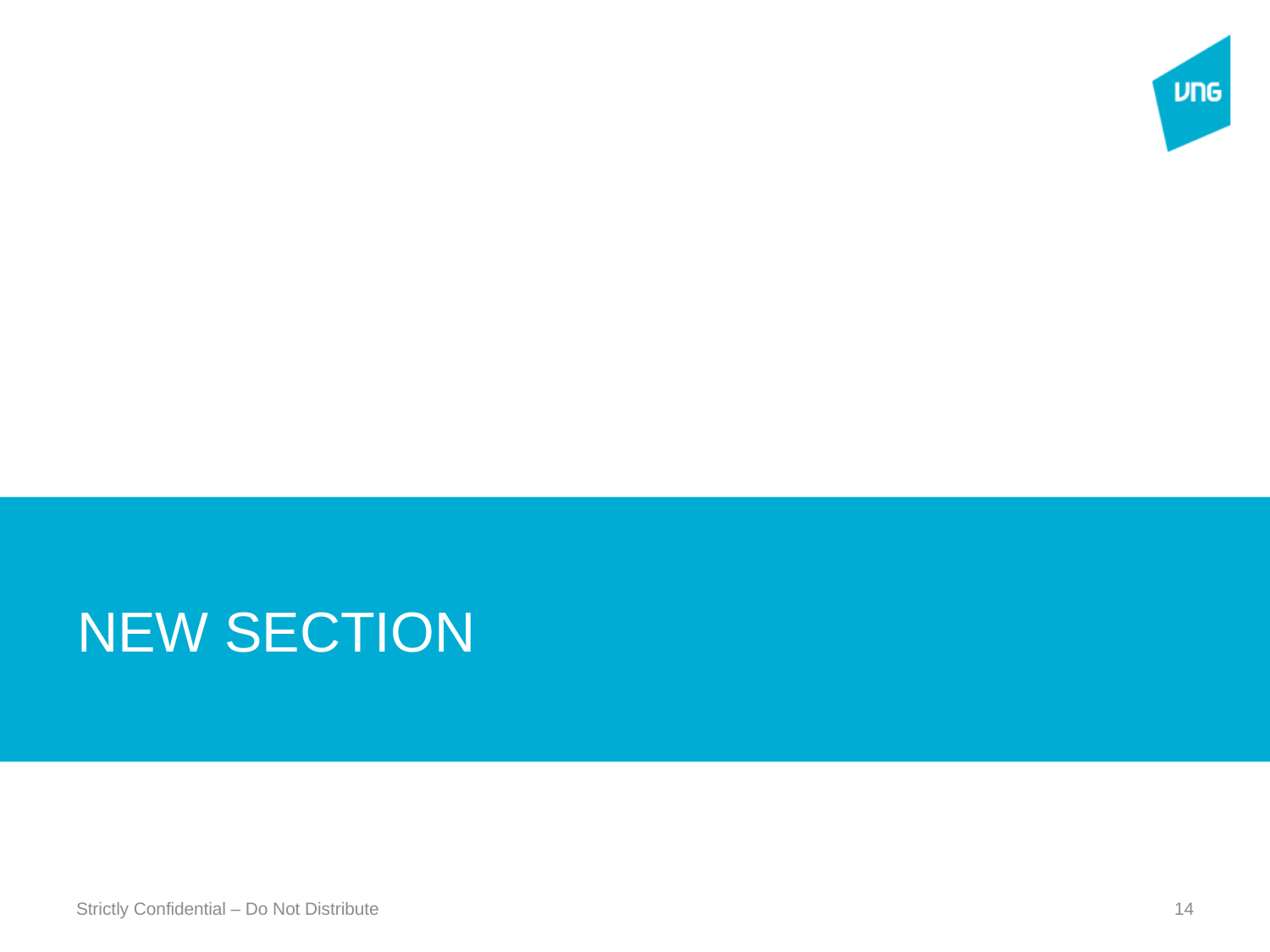

NEW SECTION
# New Section
Strictly Confidential – Do Not Distribute
14